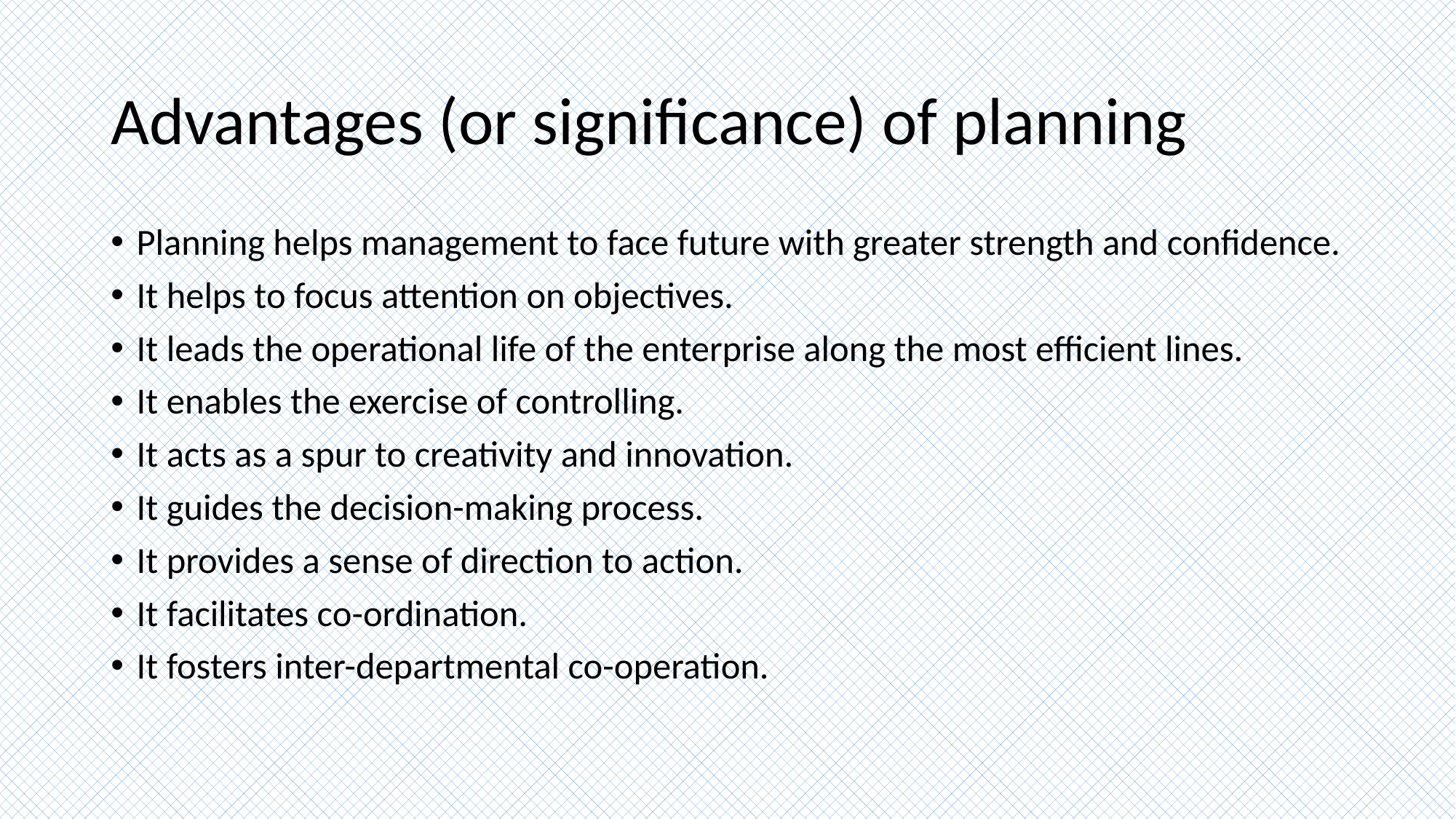

# Advantages (or significance) of planning
Planning helps management to face future with greater strength and confidence.
It helps to focus attention on objectives.
It leads the operational life of the enterprise along the most efficient lines.
It enables the exercise of controlling.
It acts as a spur to creativity and innovation.
It guides the decision-making process.
It provides a sense of direction to action.
It facilitates co-ordination.
It fosters inter-departmental co-operation.